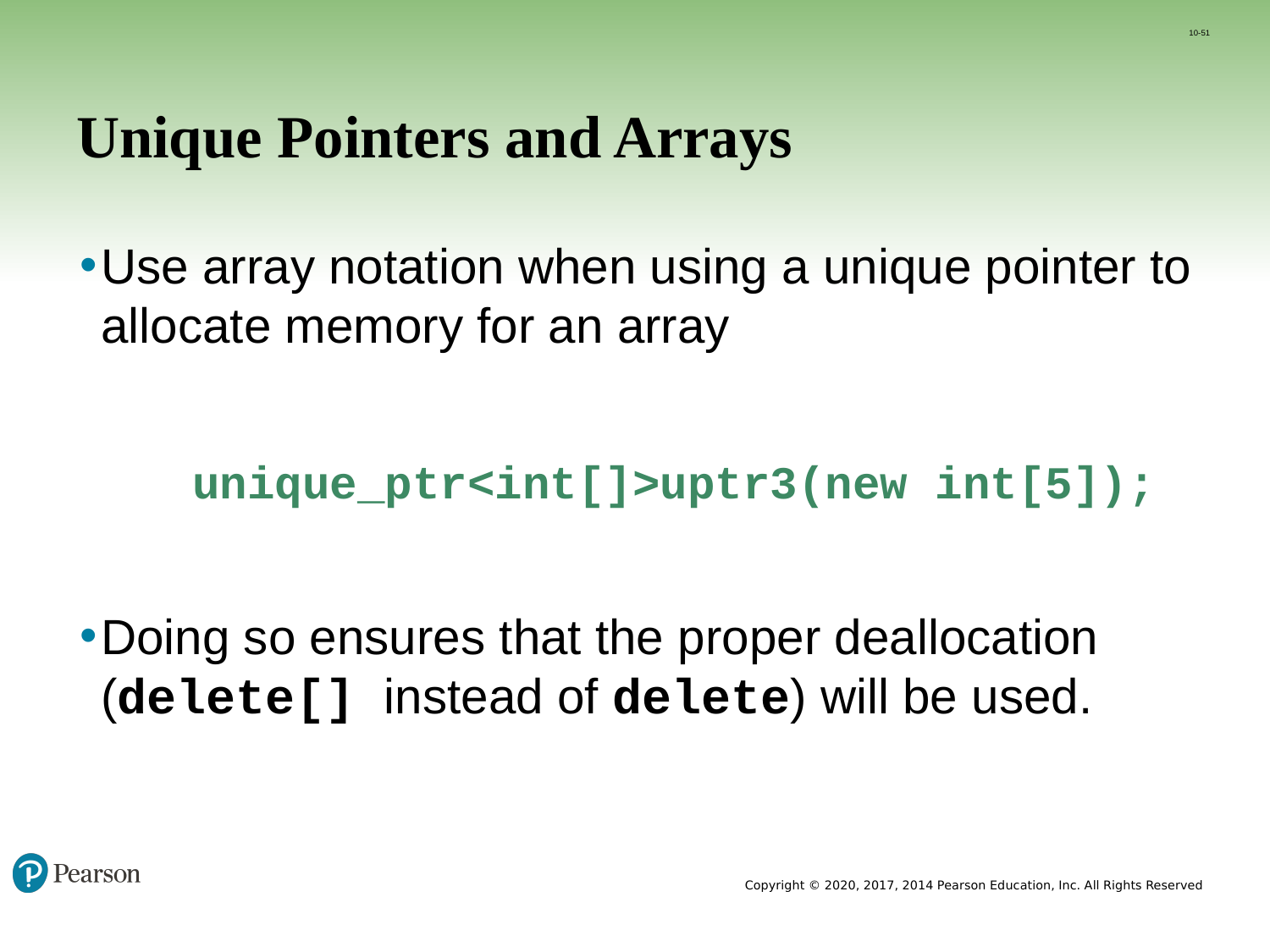

10-51
# Unique Pointers and Arrays
Use array notation when using a unique pointer to allocate memory for an array

	unique_ptr<int[]>uptr3(new int[5]);

Doing so ensures that the proper deallocation (delete[] instead of delete) will be used.